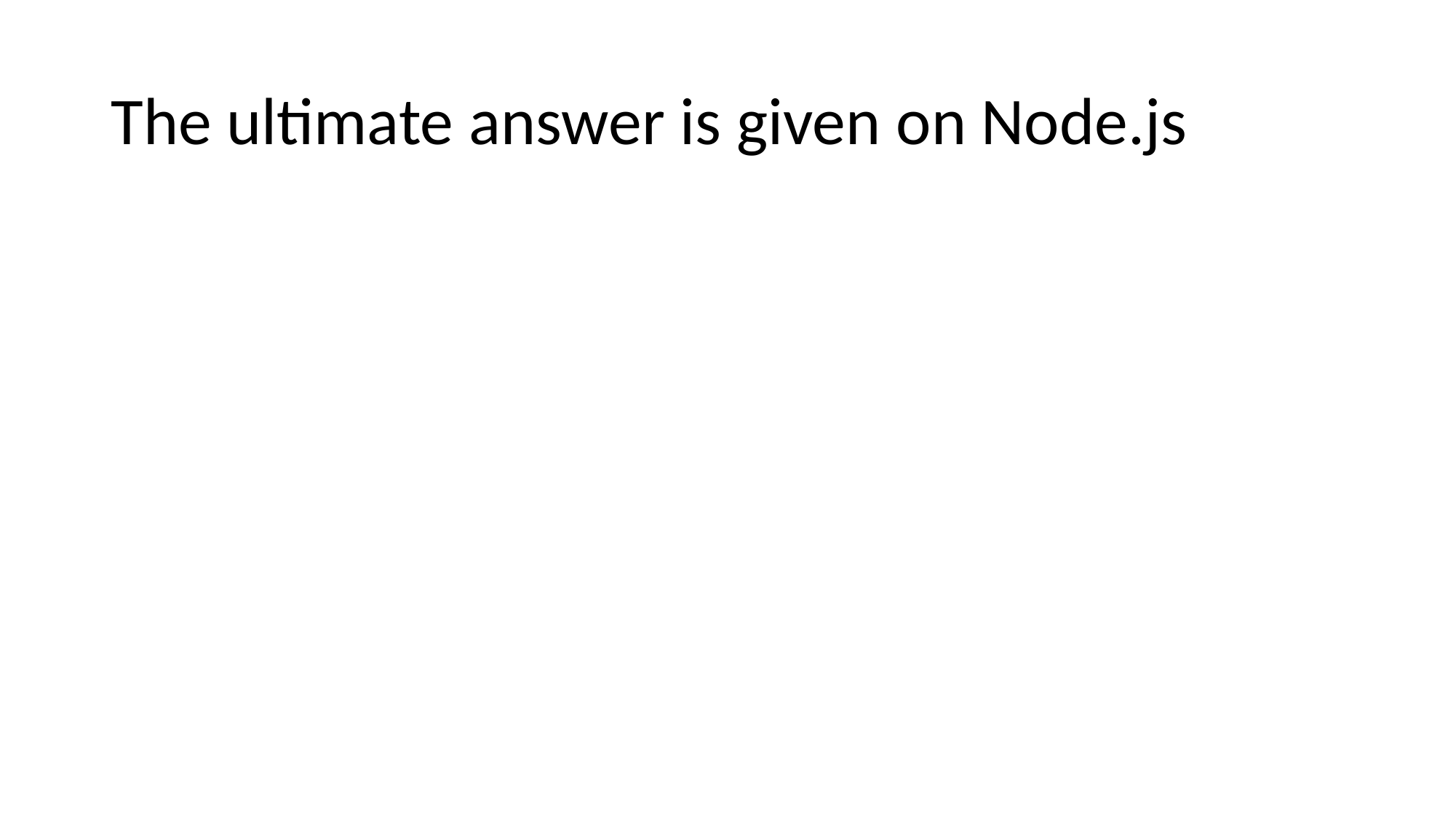

# The ultimate answer is given on Node.js